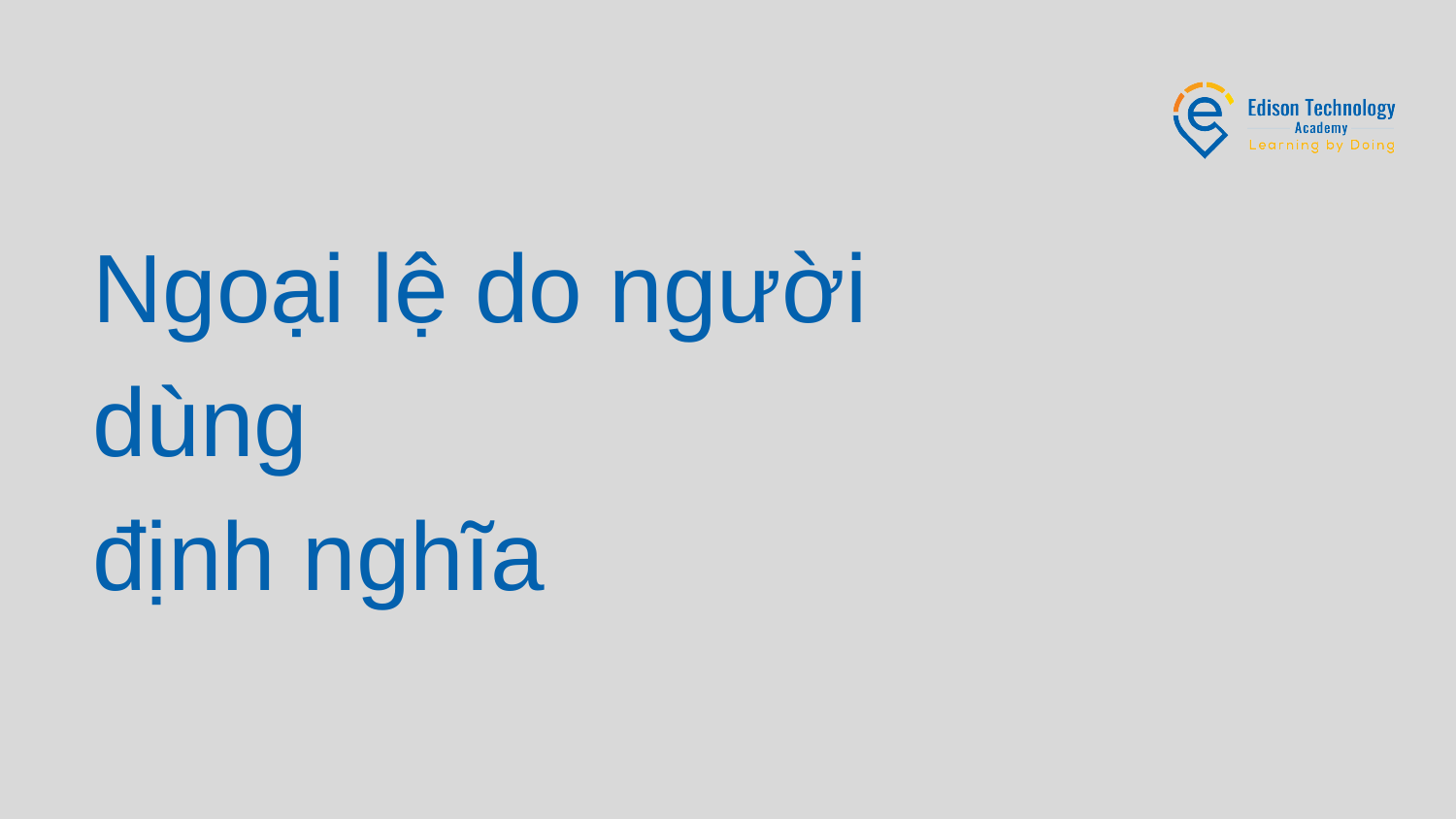

# Ngoại lệ do người dùng định nghĩa